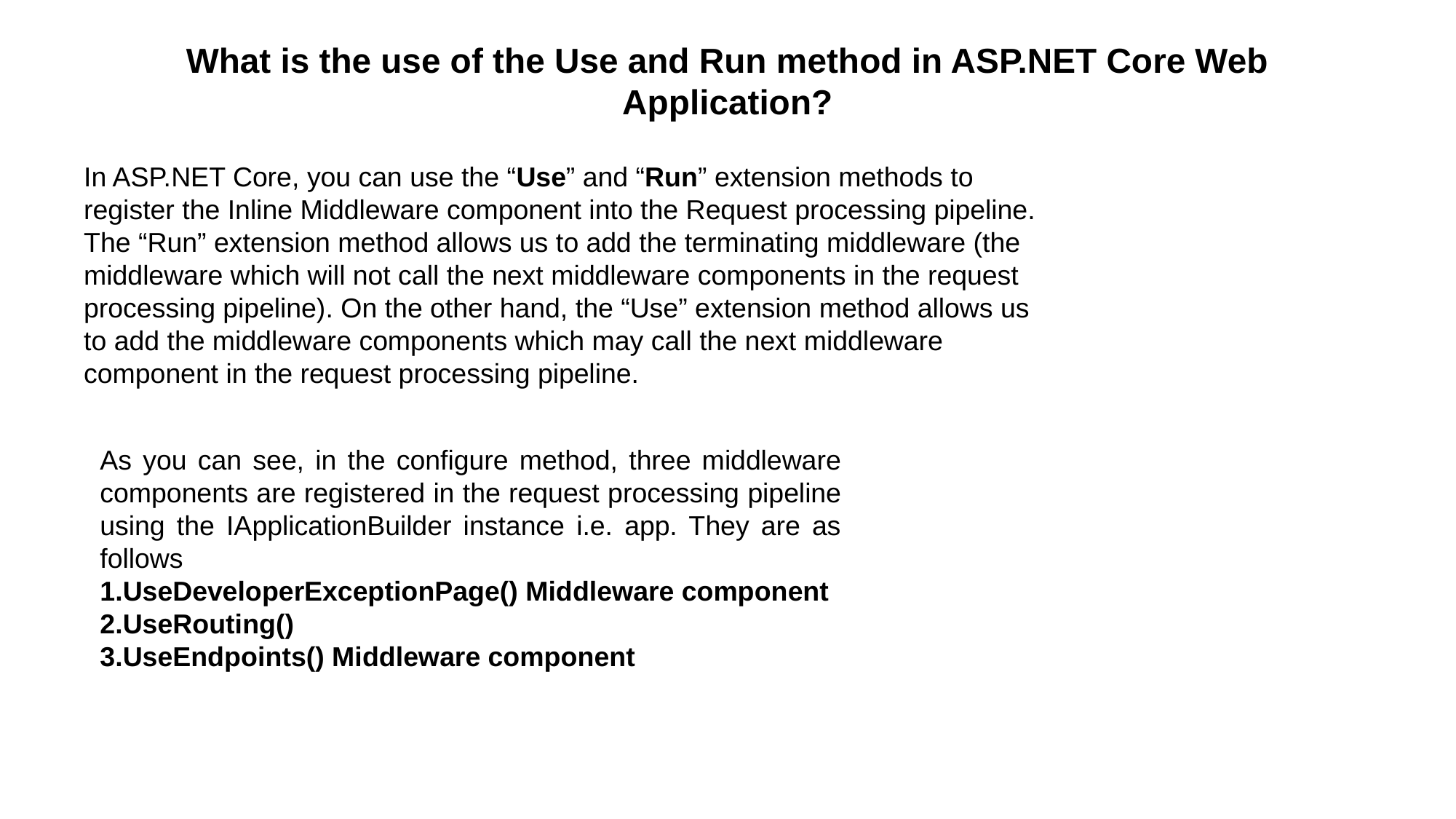

# What is the use of the Use and Run method in ASP.NET Core Web Application?
In ASP.NET Core, you can use the “Use” and “Run” extension methods to register the Inline Middleware component into the Request processing pipeline. The “Run” extension method allows us to add the terminating middleware (the middleware which will not call the next middleware components in the request processing pipeline). On the other hand, the “Use” extension method allows us to add the middleware components which may call the next middleware component in the request processing pipeline.
As you can see, in the configure method, three middleware components are registered in the request processing pipeline using the IApplicationBuilder instance i.e. app. They are as follows
UseDeveloperExceptionPage() Middleware component
UseRouting()
UseEndpoints() Middleware component